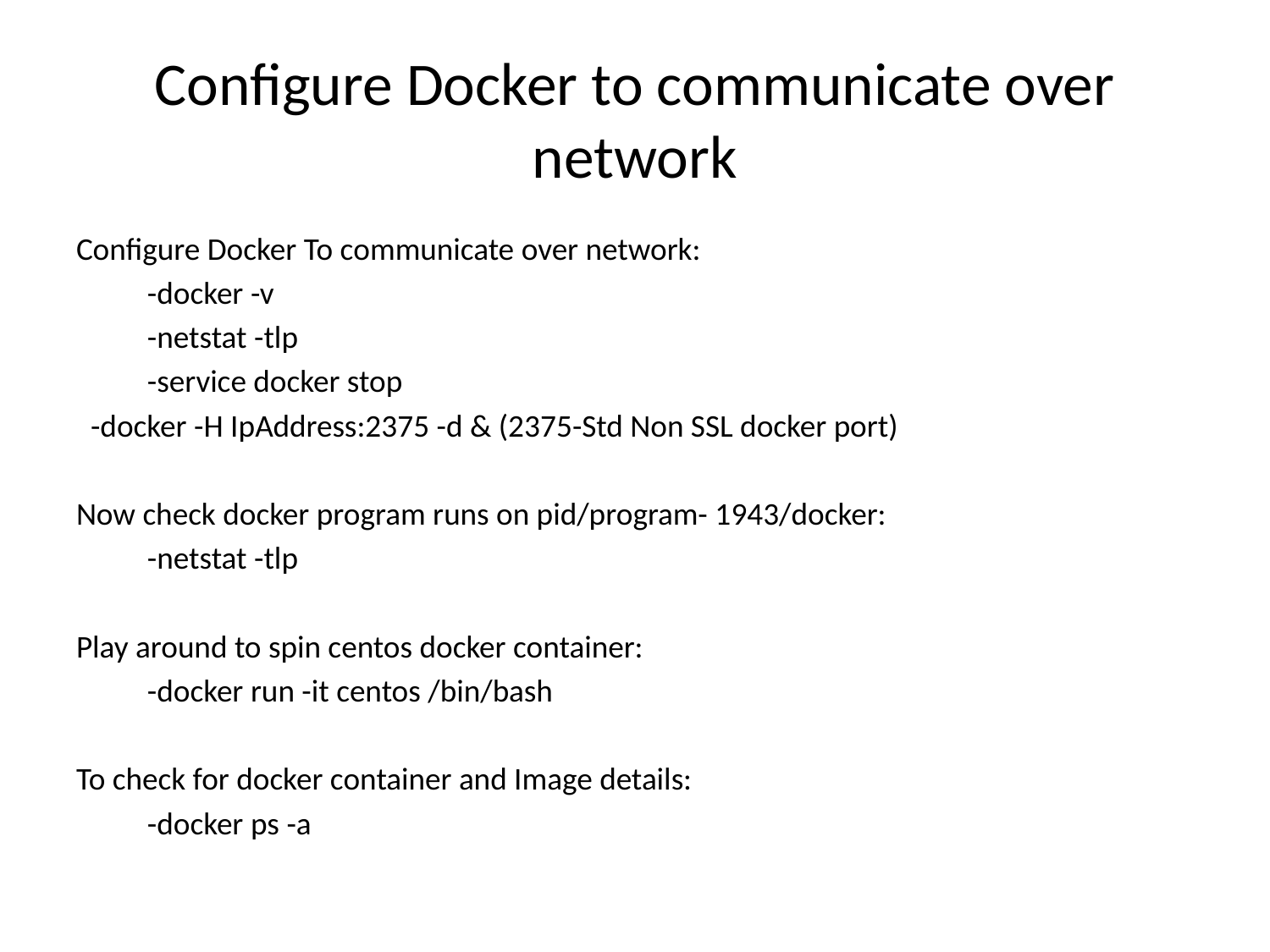

# Configure Docker to communicate over network
Configure Docker To communicate over network:
	-docker -v
	-netstat -tlp
	-service docker stop
  -docker -H IpAddress:2375 -d & (2375-Std Non SSL docker port)

Now check docker program runs on pid/program- 1943/docker:
	-netstat -tlp

Play around to spin centos docker container:
	-docker run -it centos /bin/bash

To check for docker container and Image details:
	-docker ps -a